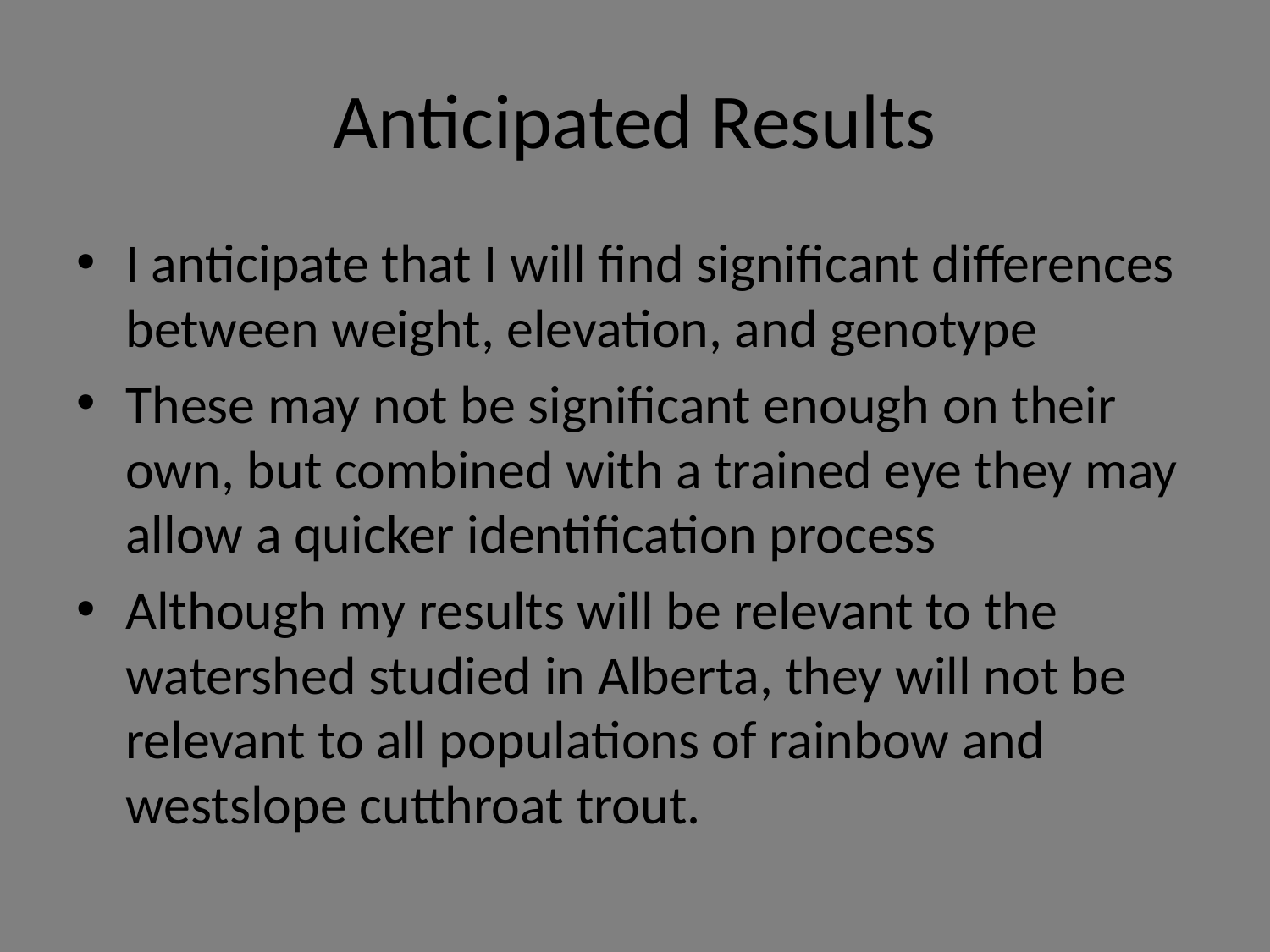

# Anticipated Results
I anticipate that I will find significant differences between weight, elevation, and genotype
These may not be significant enough on their own, but combined with a trained eye they may allow a quicker identification process
Although my results will be relevant to the watershed studied in Alberta, they will not be relevant to all populations of rainbow and westslope cutthroat trout.